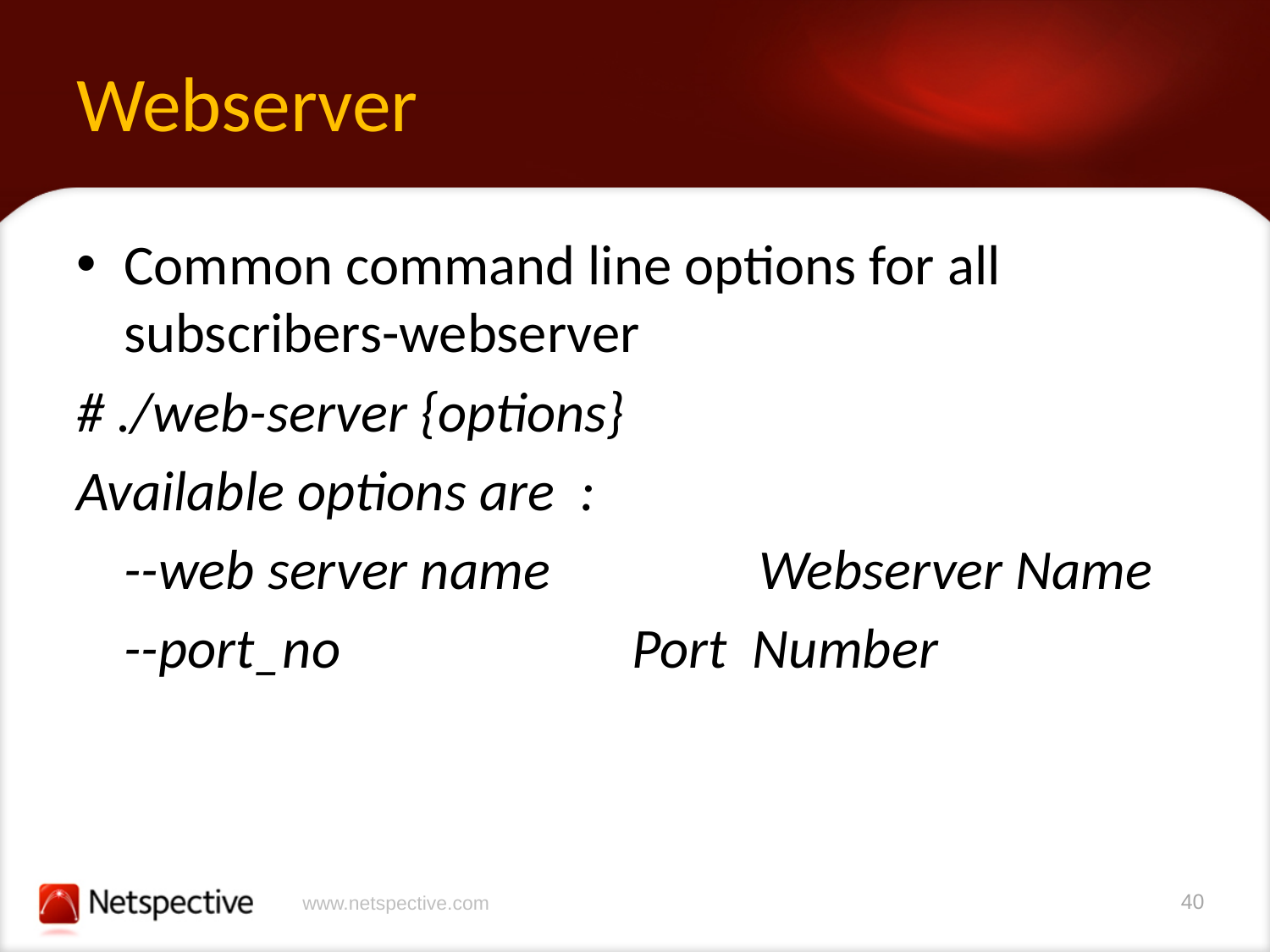

# Webserver
Common command line options for all subscribers-webserver
# ./web-server {options}
Available options are  :
	--web server name  		Webserver Name
	--port_no			Port  Number